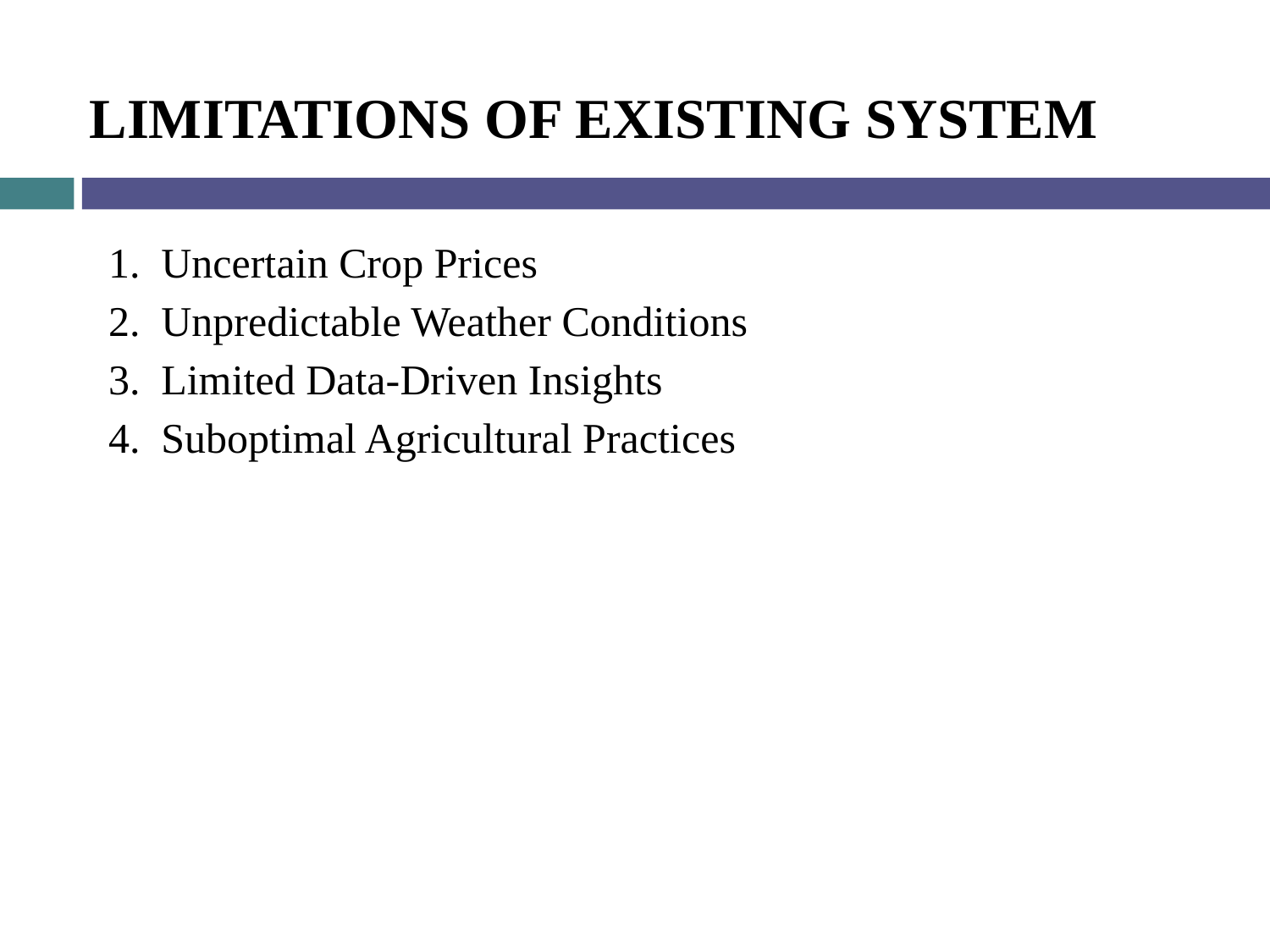

# LIMITATIONS OF EXISTING SYSTEM
Uncertain Crop Prices
Unpredictable Weather Conditions
Limited Data-Driven Insights
Suboptimal Agricultural Practices